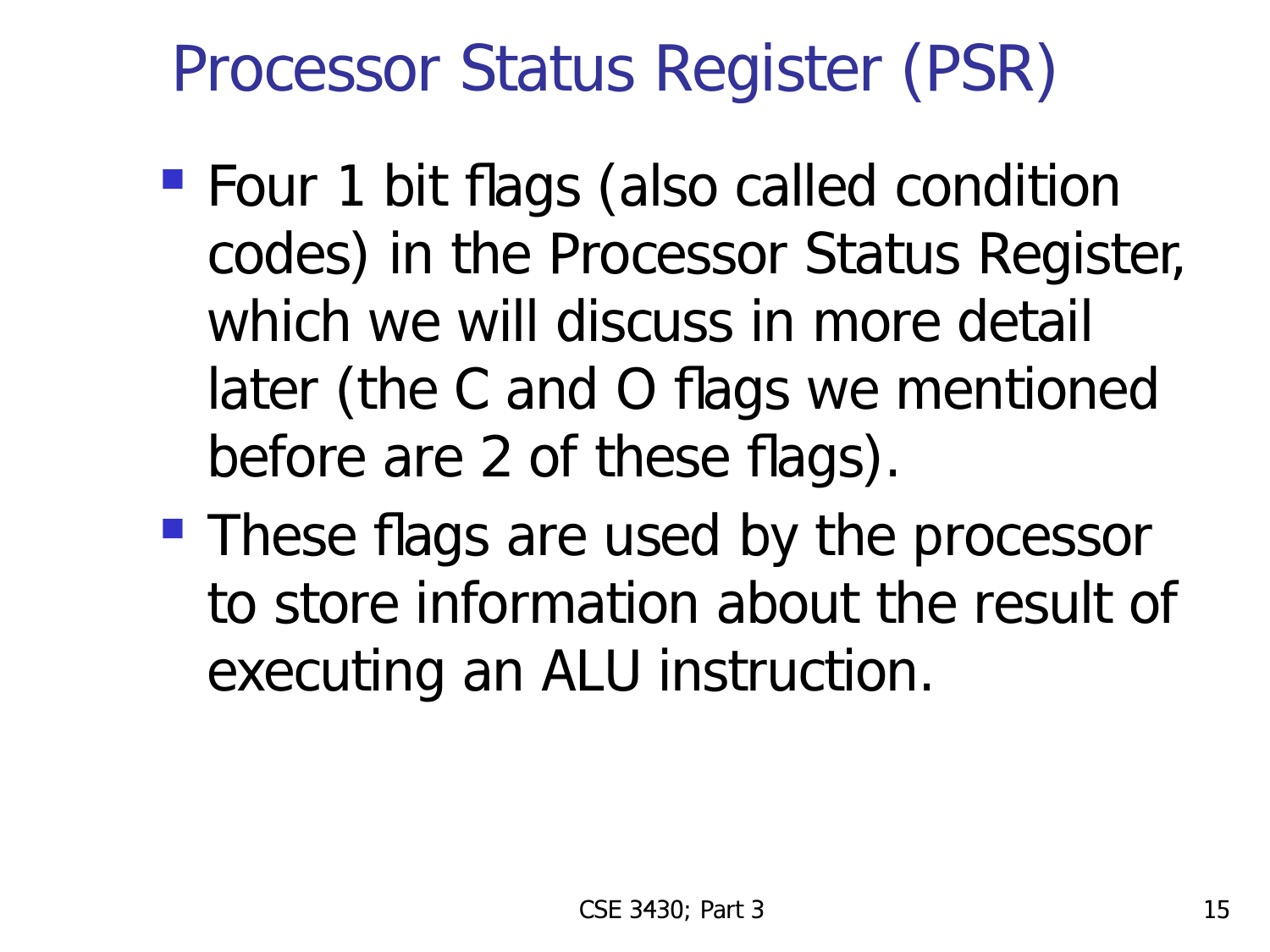

# Processor Status Register (PSR)
Four 1 bit flags (also called condition codes) in the Processor Status Register, which we will discuss in more detail later (the C and O flags we mentioned before are 2 of these flags).
These flags are used by the processor to store information about the result of executing an ALU instruction.
CSE 3430; Part 3
15